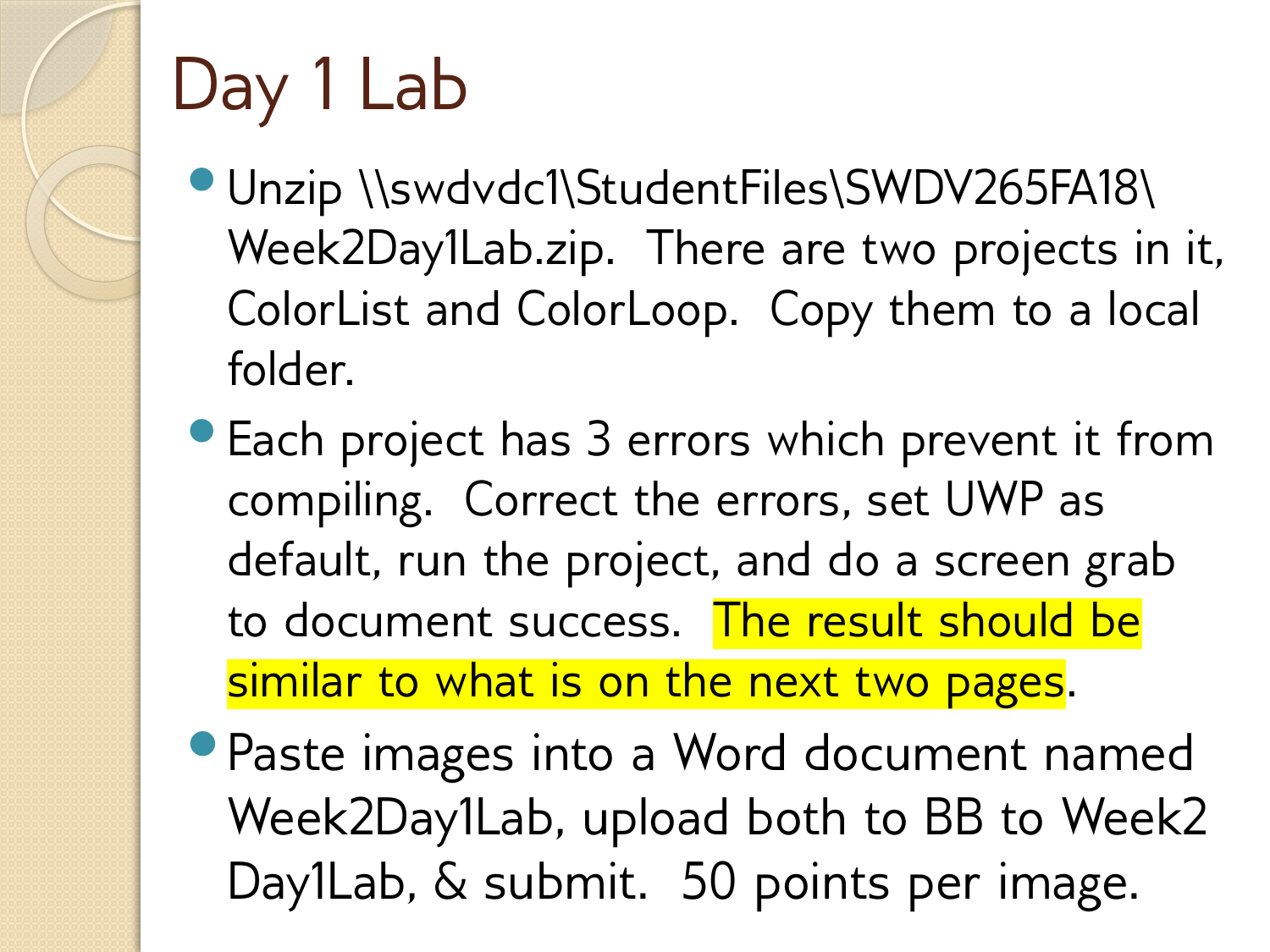

# Day 1 Lab
Unzip \\swdvdc1\StudentFiles\SWDV265FA18\Week2Day1Lab.zip.  There are two projects in it, ColorList and ColorLoop.  Copy them to a local folder.
Each project has 3 errors which prevent it from compiling.  Correct the errors, set UWP as default, run the project, and do a screen grab to document success.  The result should be similar to what is on the next two pages.
Paste images into a Word document named Week2Day1Lab, upload both to BB to Week2 Day1Lab, & submit.  50 points per image.